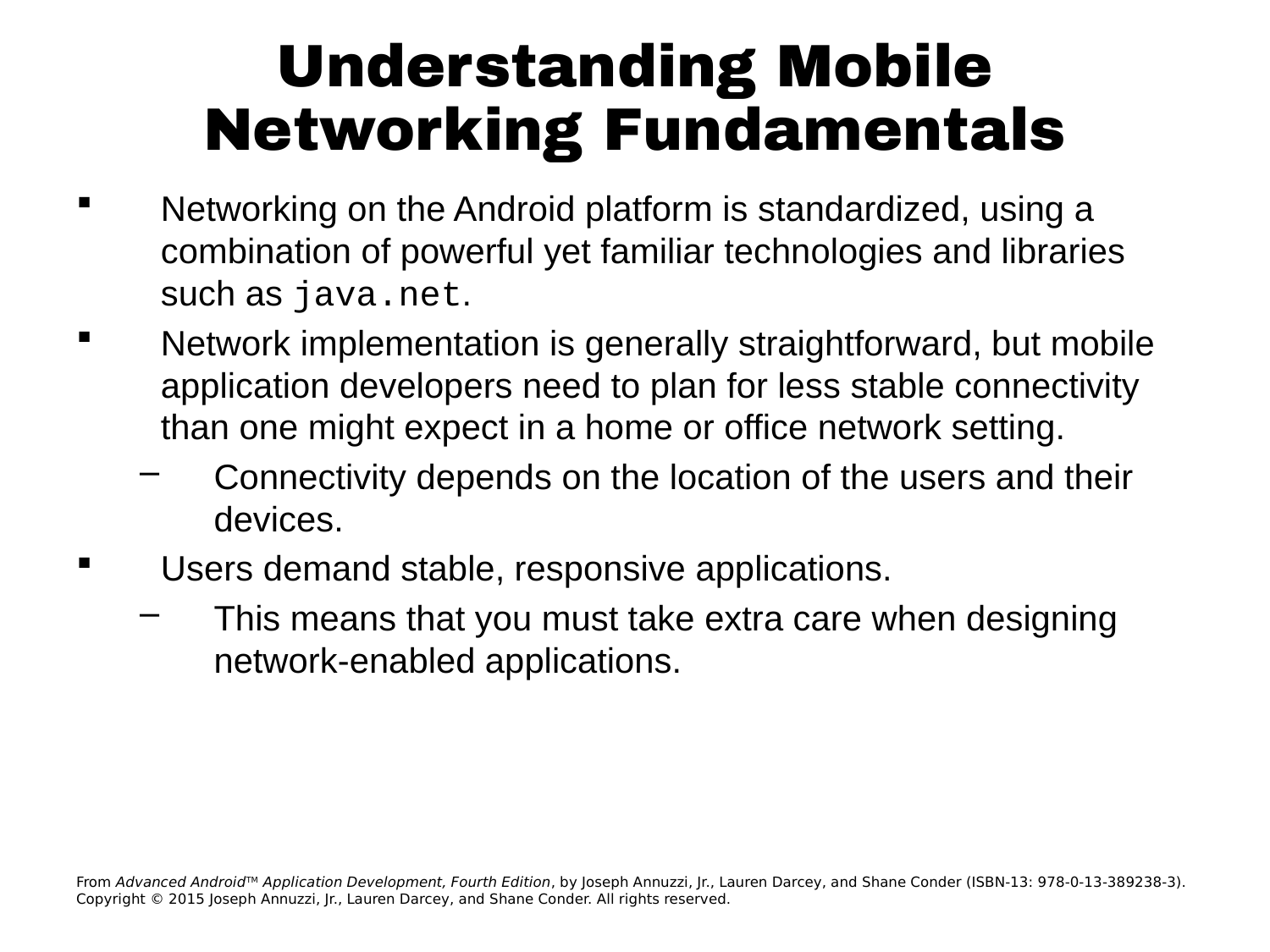

# Understanding Mobile Networking Fundamentals
Networking on the Android platform is standardized, using a combination of powerful yet familiar technologies and libraries such as java.net.
Network implementation is generally straightforward, but mobile application developers need to plan for less stable connectivity than one might expect in a home or office network setting.
Connectivity depends on the location of the users and their devices.
Users demand stable, responsive applications.
This means that you must take extra care when designing network-enabled applications.
From Advanced AndroidTM Application Development, Fourth Edition, by Joseph Annuzzi, Jr., Lauren Darcey, and Shane Conder (ISBN-13: 978-0-13-389238-3). Copyright © 2015 Joseph Annuzzi, Jr., Lauren Darcey, and Shane Conder. All rights reserved.